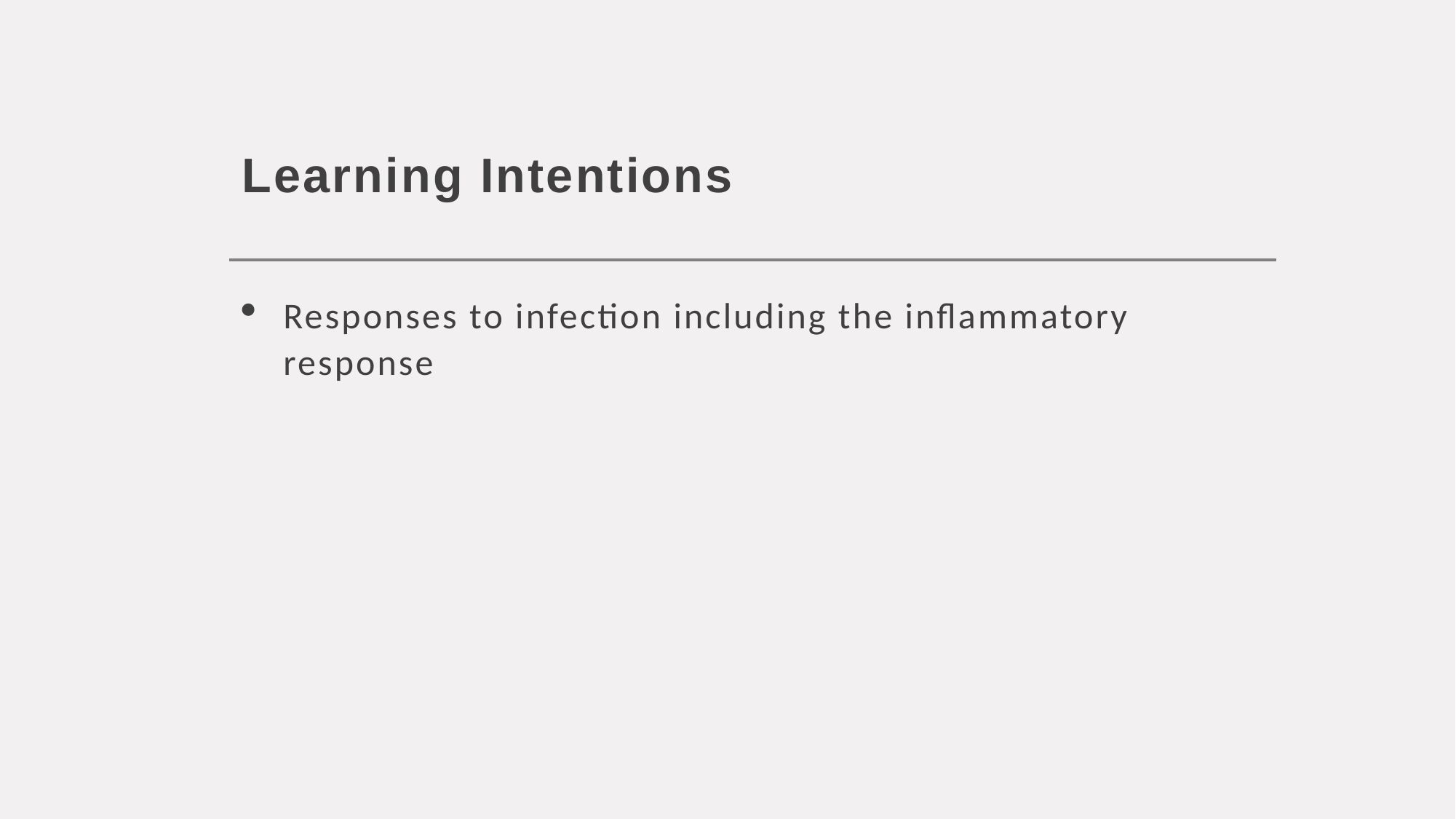

# Learning Intentions
Responses to infection including the inflammatory response